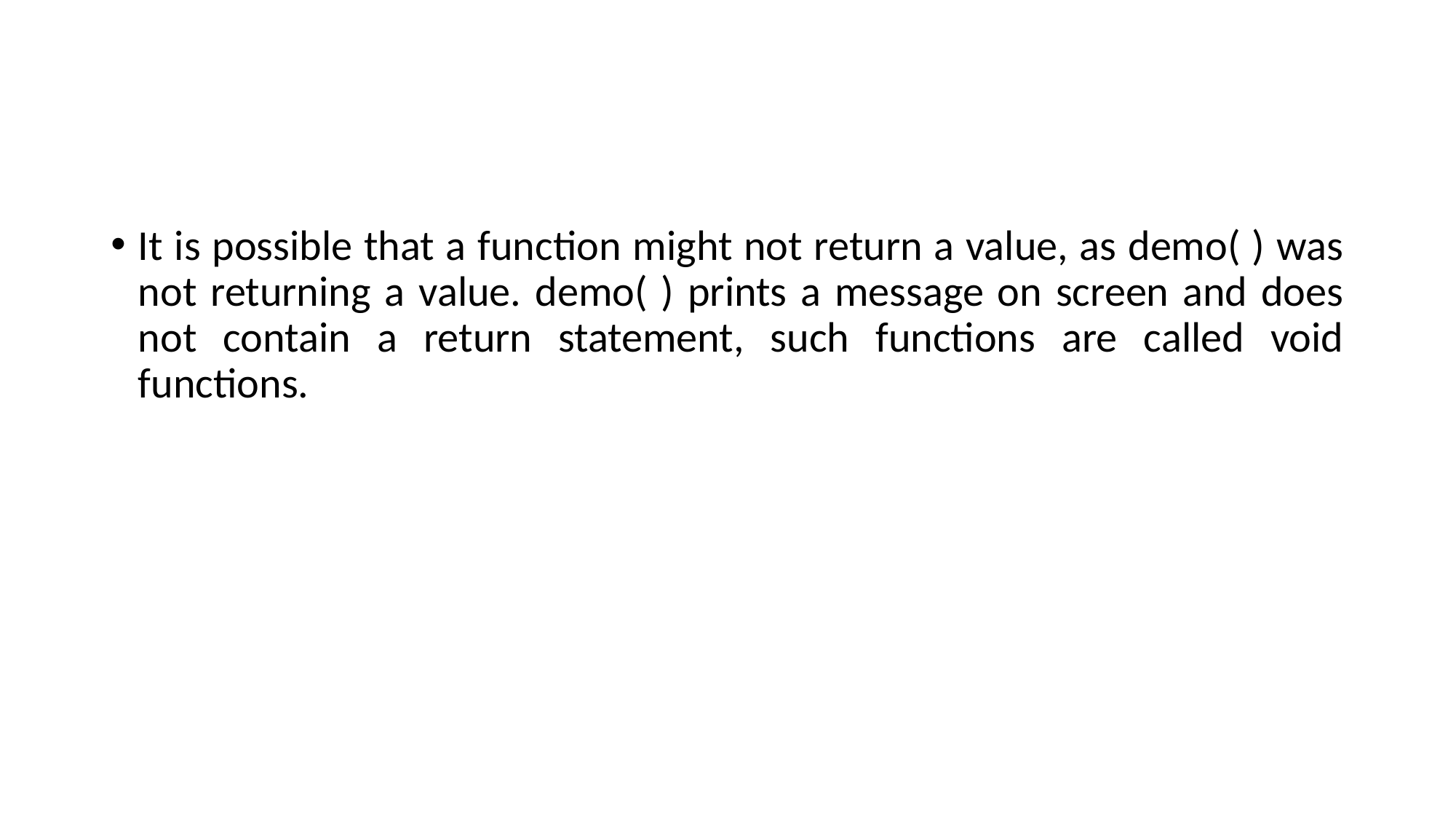

#
It is possible that a function might not return a value, as demo( ) was not returning a value. demo( ) prints a message on screen and does not contain a return statement, such functions are called void functions.